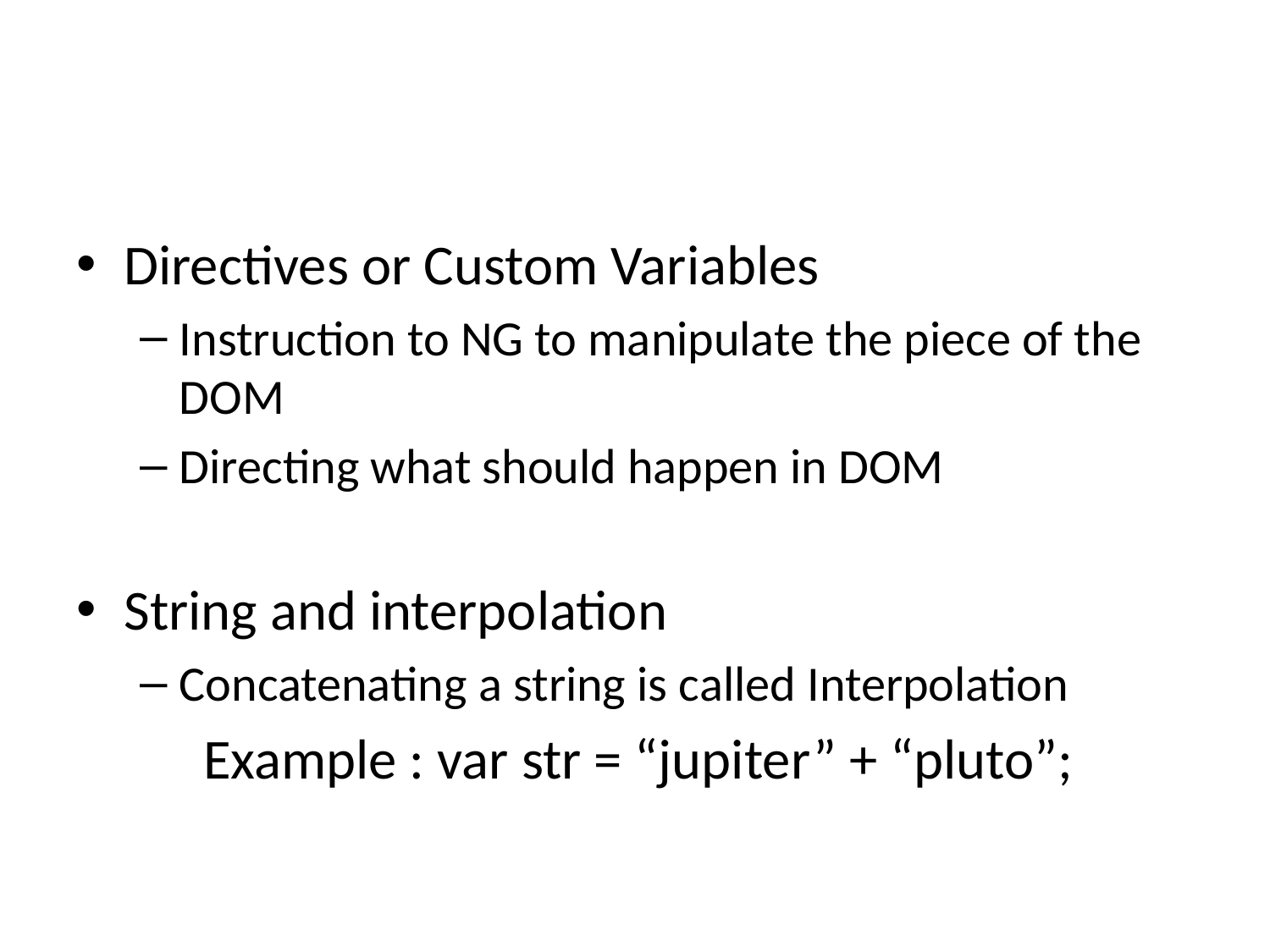

Directives or Custom Variables
Instruction to NG to manipulate the piece of the DOM
Directing what should happen in DOM

String and interpolation
Concatenating a string is called Interpolation
	Example : var str = “jupiter” + “pluto”;